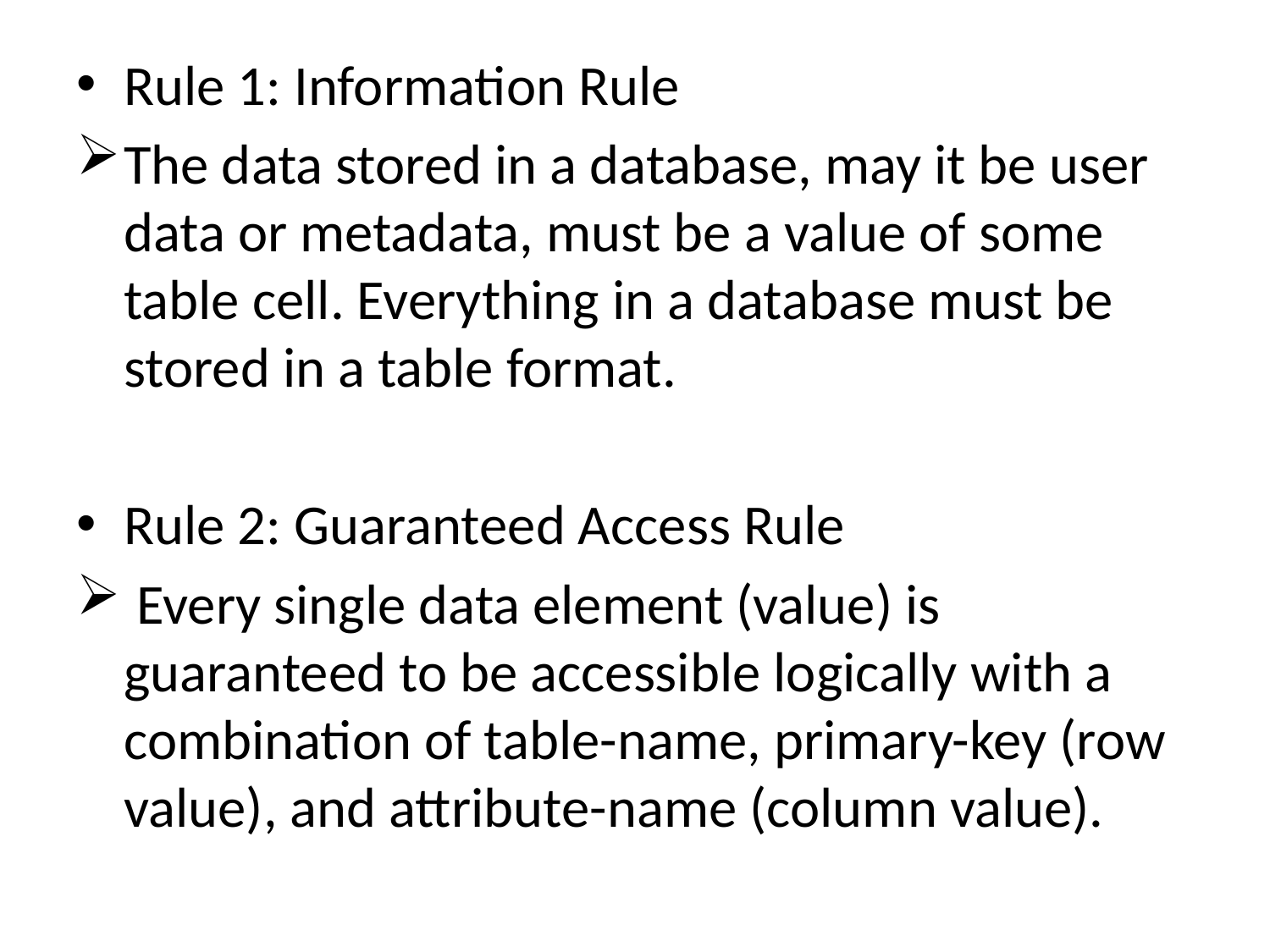

Rule 1: Information Rule
The data stored in a database, may it be user data or metadata, must be a value of some table cell. Everything in a database must be stored in a table format.

Rule 2: Guaranteed Access Rule
 Every single data element (value) is guaranteed to be accessible logically with a combination of table-name, primary-key (row value), and attribute-name (column value).